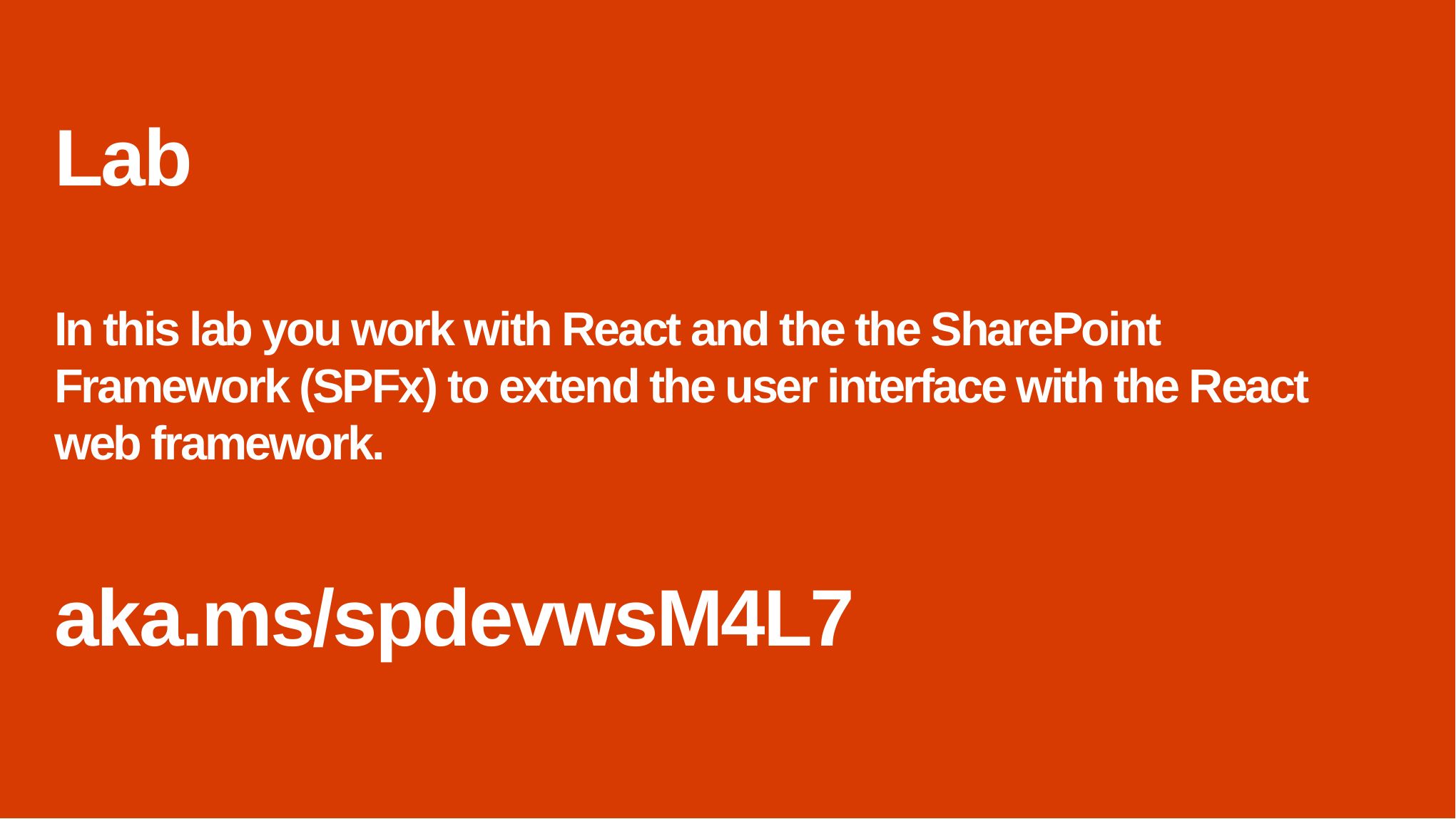

# Lab In this lab you work with React and the the SharePoint Framework (SPFx) to extend the user interface with the React web framework. aka.ms/spdevwsM4L7